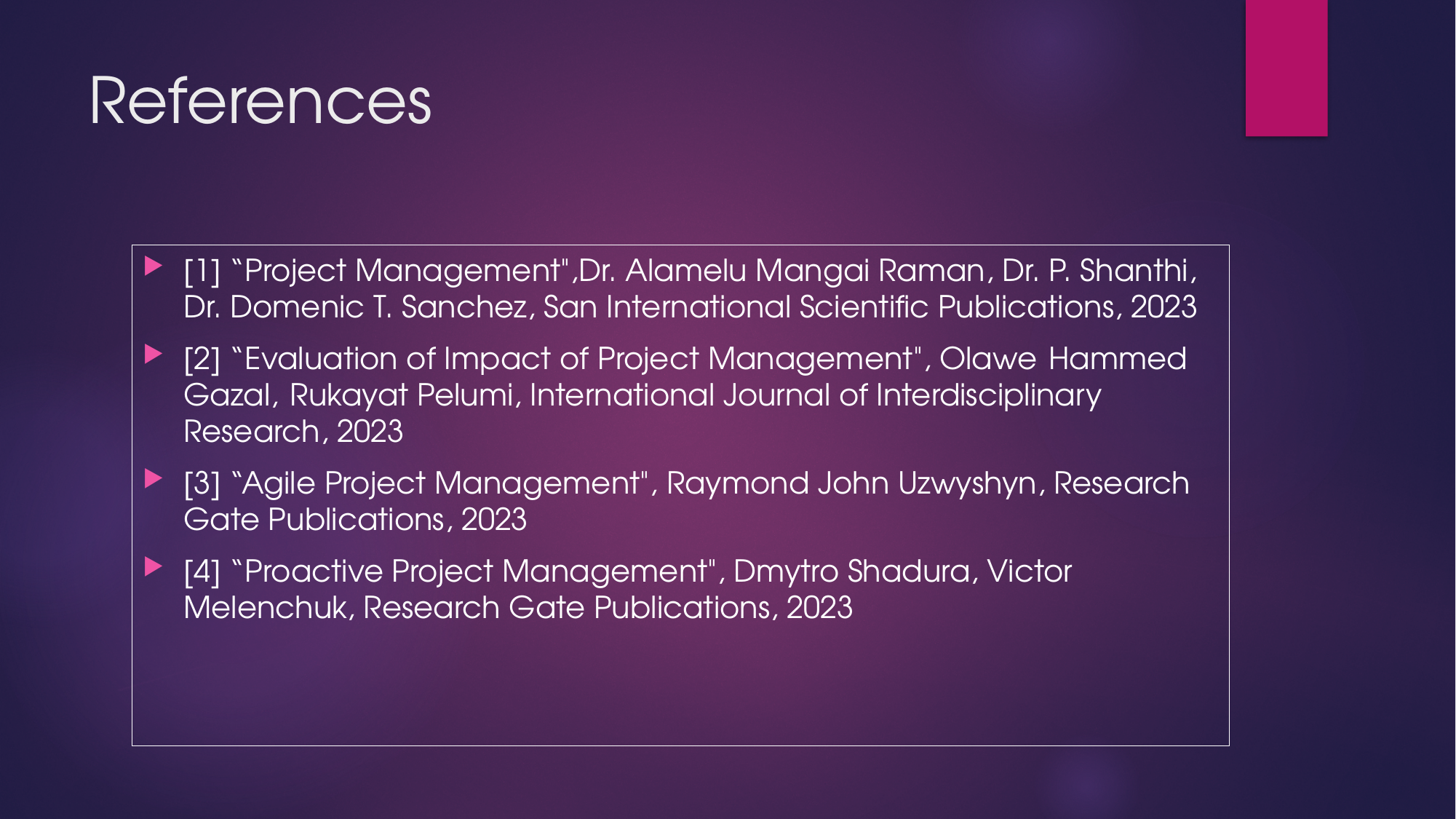

# References
[1] “Project Management",Dr. Alamelu Mangai Raman, Dr. P. Shanthi, Dr. Domenic T. Sanchez, San International Scientific Publications, 2023
[2] “Evaluation of Impact of Project Management", Olawe Hammed Gazal, Rukayat Pelumi, International Journal of Interdisciplinary Research, 2023
[3] “Agile Project Management", Raymond John Uzwyshyn, Research Gate Publications, 2023
[4] “Proactive Project Management", Dmytro Shadura, Victor Melenchuk, Research Gate Publications, 2023